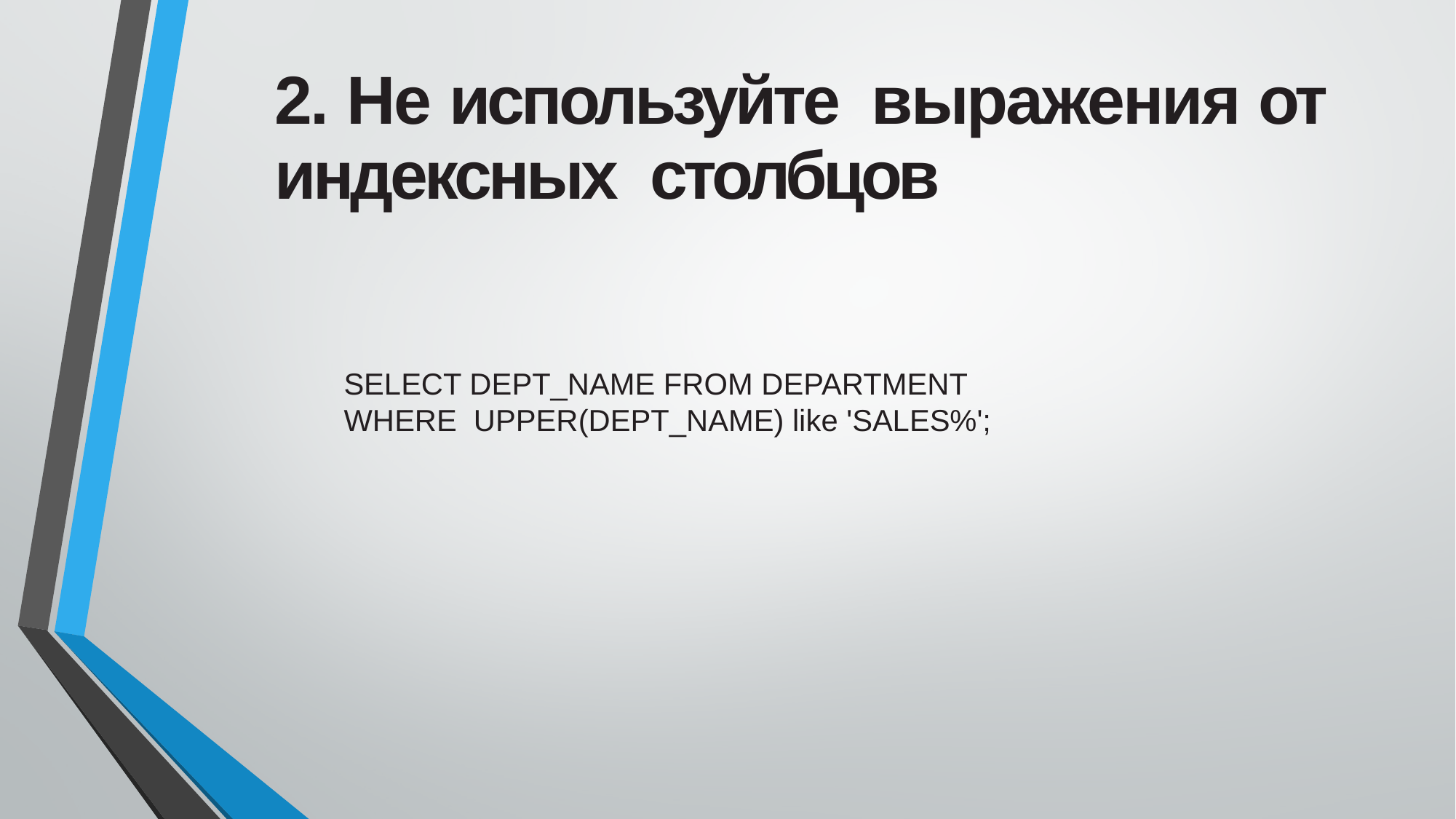

2. Не используйте  выражения от индексных  столбцов
SELECT DEPT_NAME FROM DEPARTMENT WHERE  UPPER(DEPT_NAME) like 'SALES%';